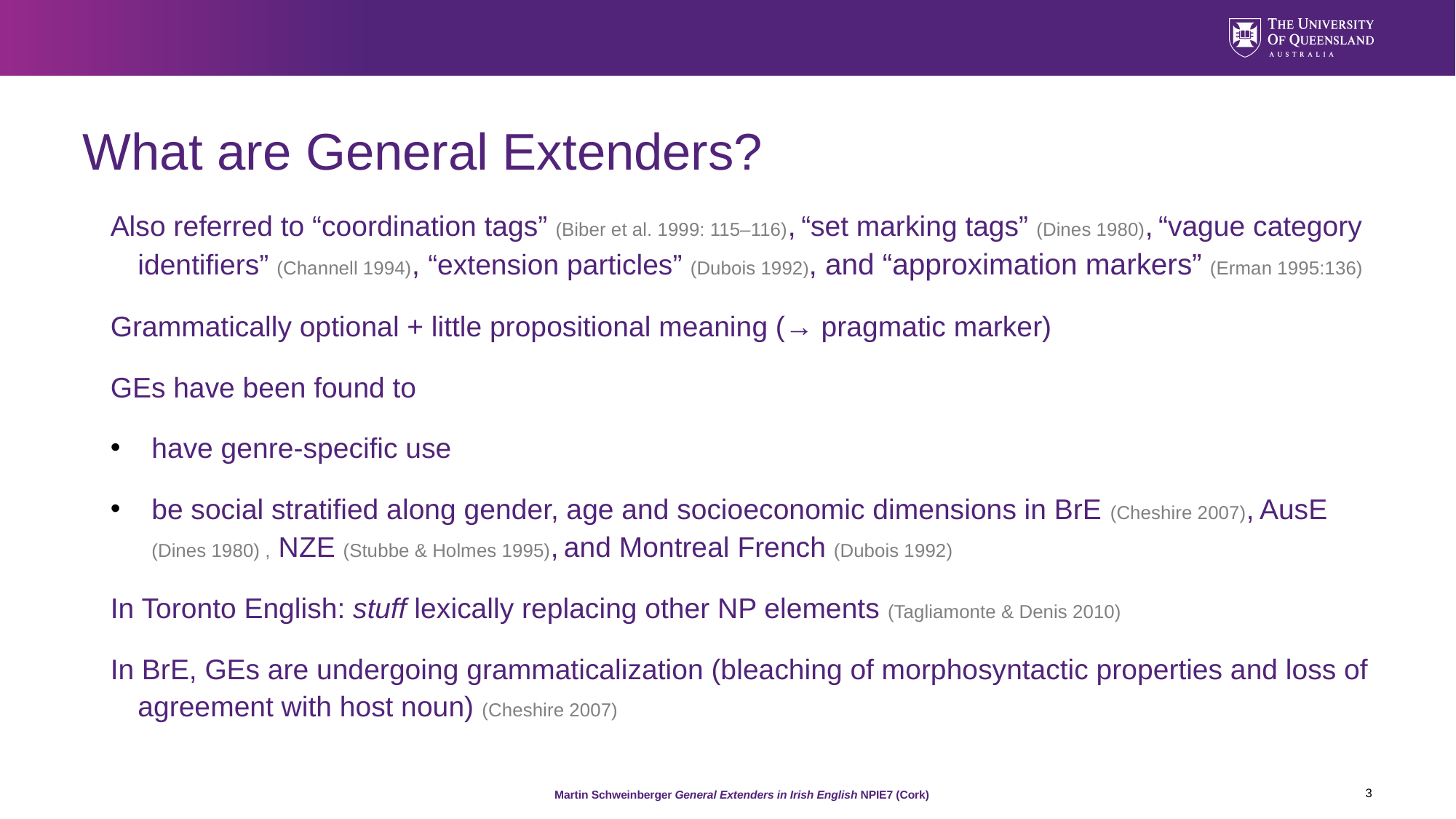

# What are General Extenders?
Also referred to “coordination tags” (Biber et al. 1999: 115–116), “set marking tags” (Dines 1980), “vague category identifiers” (Channell 1994), “extension particles” (Dubois 1992), and “approximation markers” (Erman 1995:136)
Grammatically optional + little propositional meaning (→ pragmatic marker)
GEs have been found to
have genre-specific use
be social stratified along gender, age and socioeconomic dimensions in BrE (Cheshire 2007), AusE (Dines 1980) , NZE (Stubbe & Holmes 1995), and Montreal French (Dubois 1992)
In Toronto English: stuff lexically replacing other NP elements (Tagliamonte & Denis 2010)
In BrE, GEs are undergoing grammaticalization (bleaching of morphosyntactic properties and loss of agreement with host noun) (Cheshire 2007)
3
Martin Schweinberger General Extenders in Irish English NPIE7 (Cork)